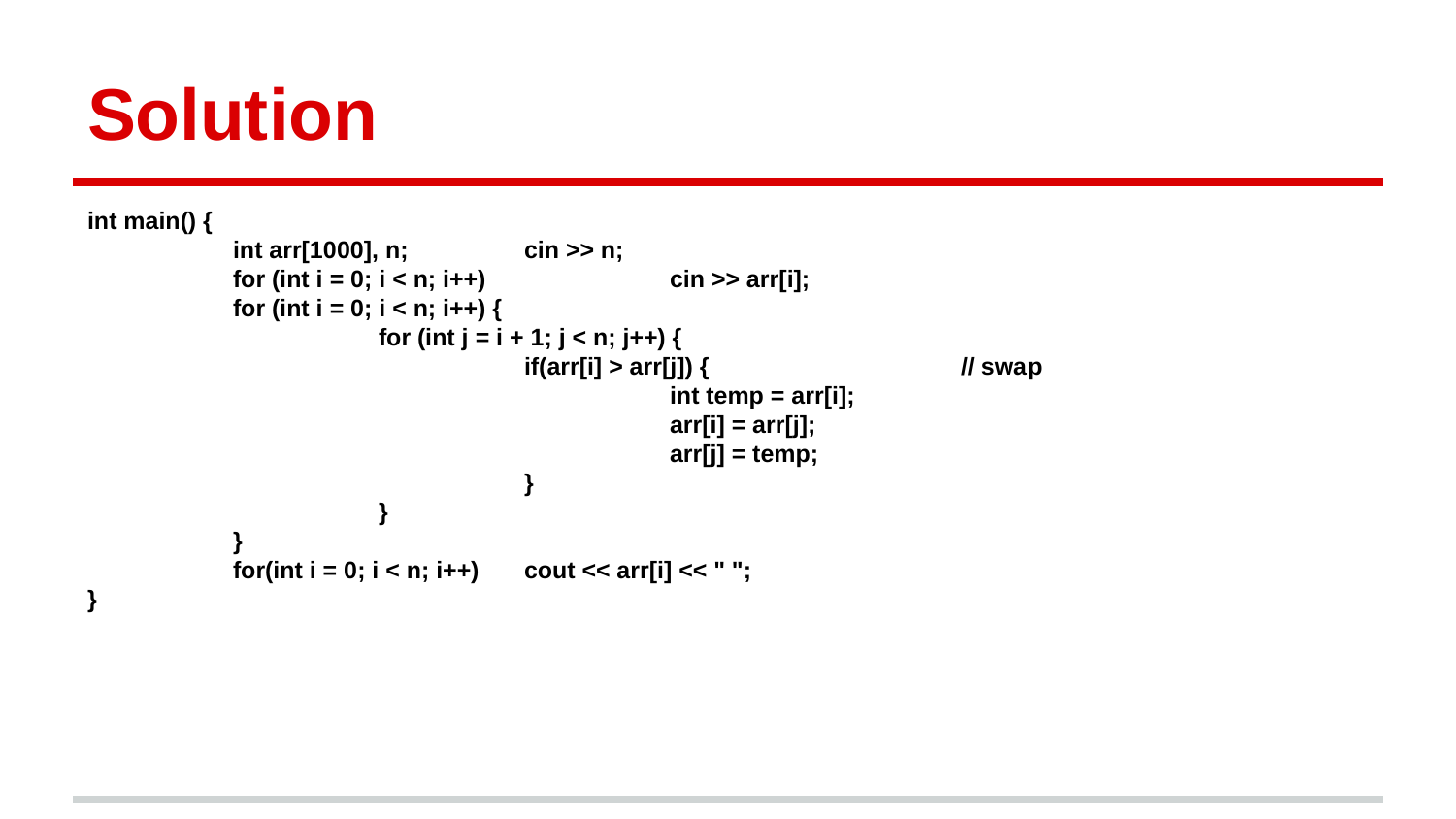

# Solution
int main() {
	int arr[1000], n;	cin >> n;
	for (int i = 0; i < n; i++) 		cin >> arr[i];
	for (int i = 0; i < n; i++) {
		for (int j = i + 1; j < n; j++) {
			if(arr[i] > arr[j]) { 		// swap
				int temp = arr[i];
				arr[i] = arr[j];
				arr[j] = temp;
			}
		}
	}
	for(int i = 0; i < n; i++) 	cout << arr[i] << " ";
}